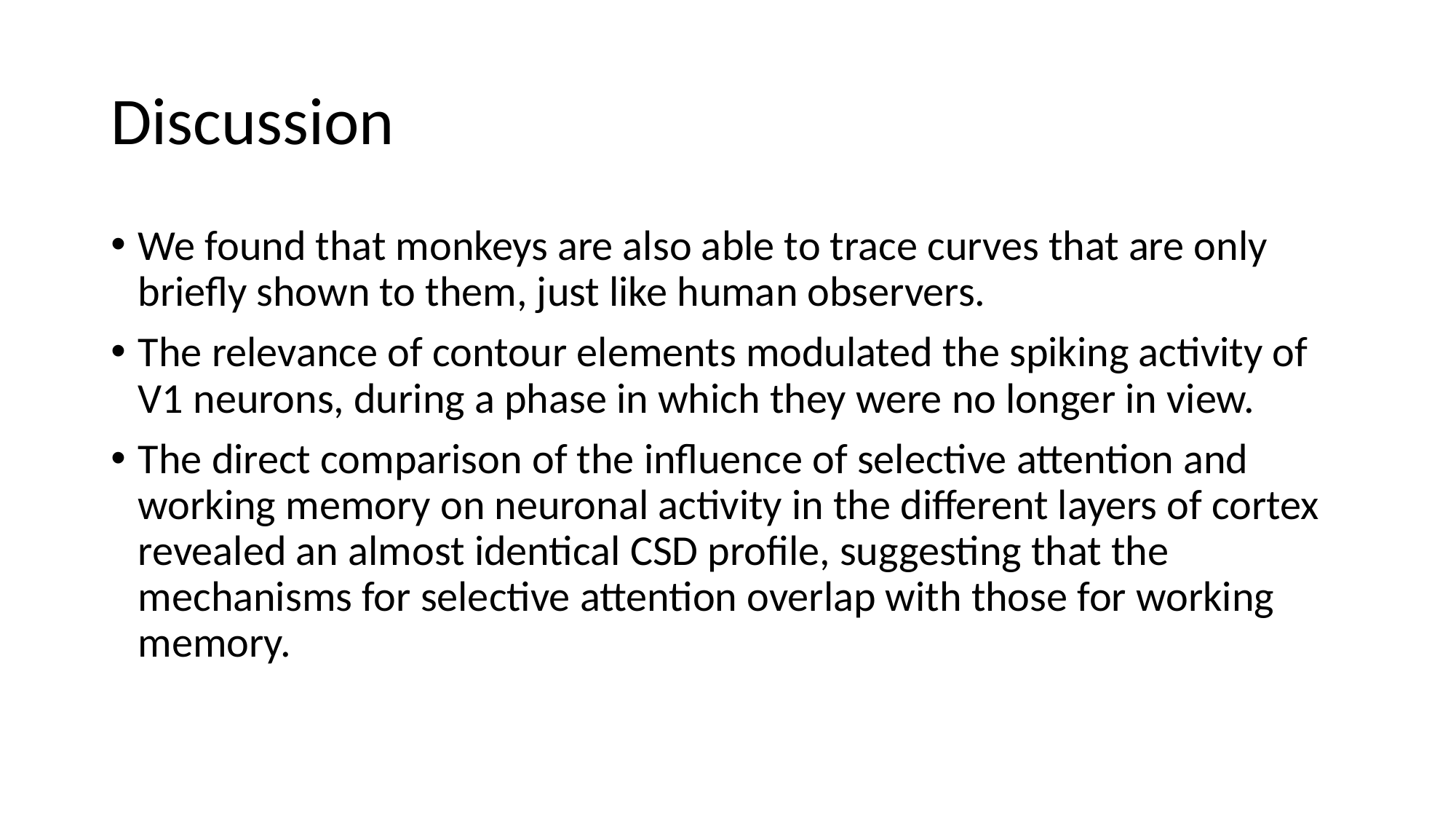

# Discussion
We found that monkeys are also able to trace curves that are only briefly shown to them, just like human observers.
The relevance of contour elements modulated the spiking activity of V1 neurons, during a phase in which they were no longer in view.
The direct comparison of the influence of selective attention and working memory on neuronal activity in the different layers of cortex revealed an almost identical CSD profile, suggesting that the mechanisms for selective attention overlap with those for working memory.